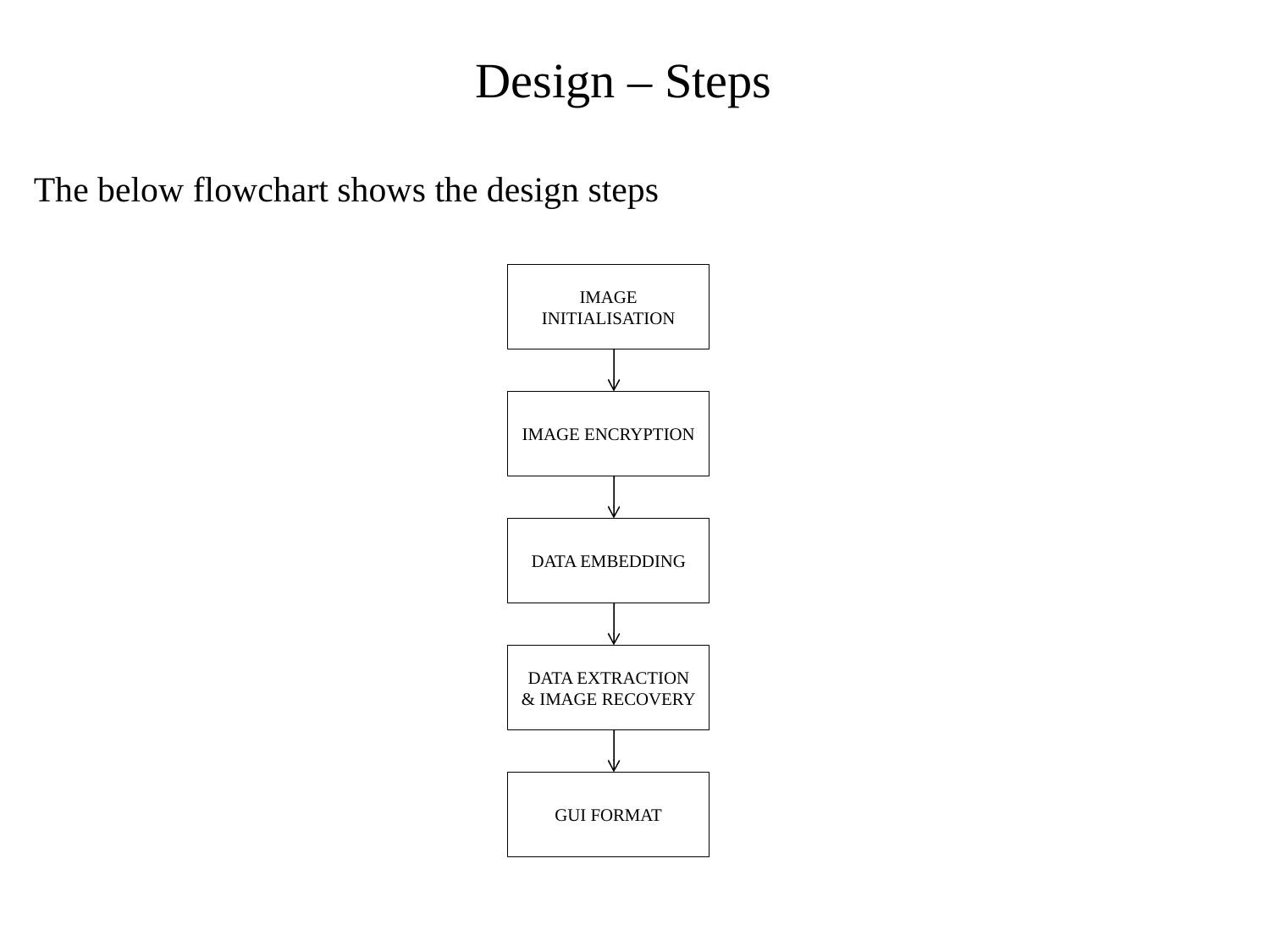

Design – Steps

The below flowchart shows the design steps

IMAGE INITIALISATION
IMAGE ENCRYPTION
DATA EMBEDDING
DATA EXTRACTION & IMAGE RECOVERY
GUI FORMAT